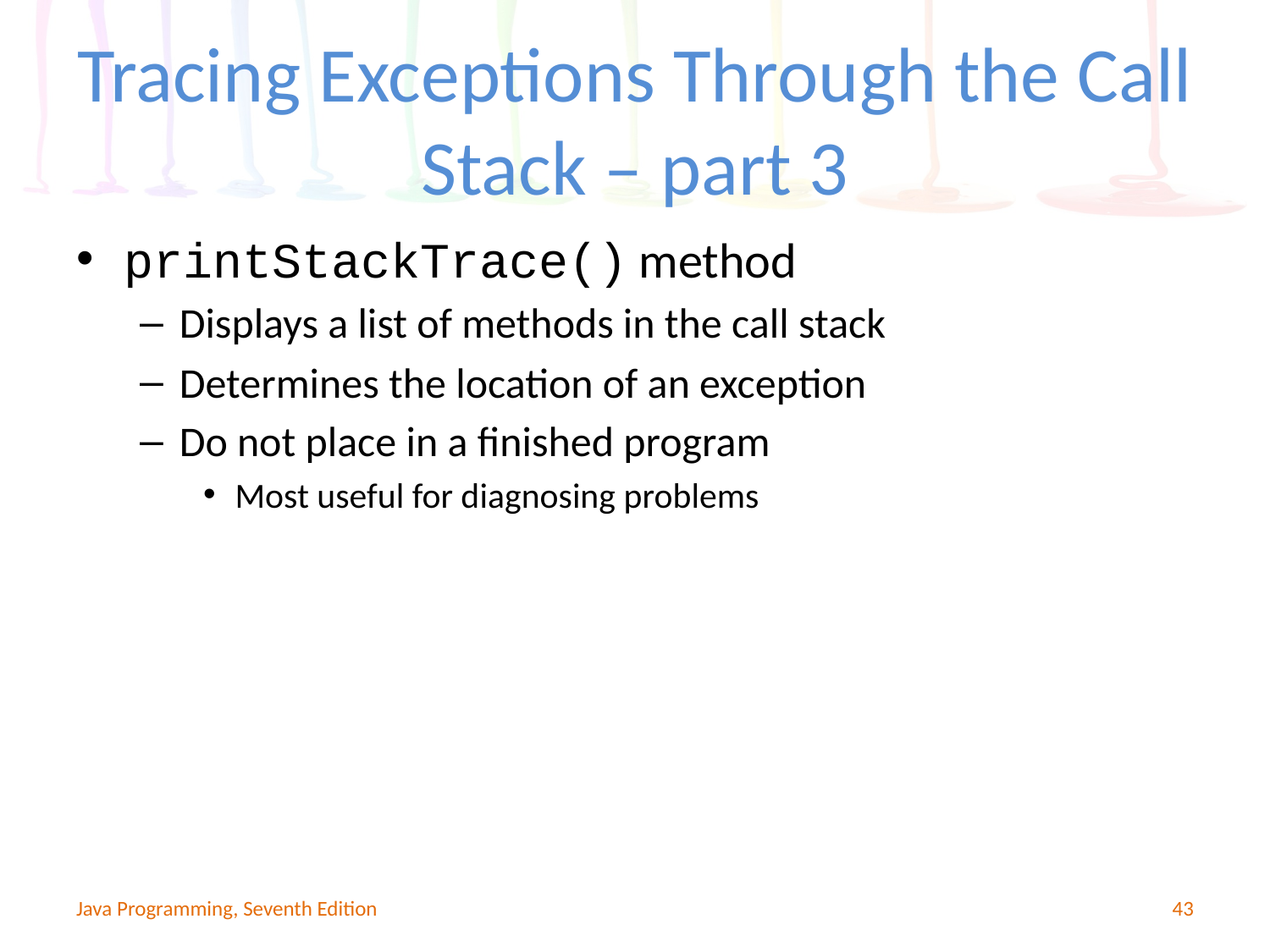

# Tracing Exceptions Through the Call Stack – part 3
printStackTrace() method
Displays a list of methods in the call stack
Determines the location of an exception
Do not place in a finished program
Most useful for diagnosing problems
Java Programming, Seventh Edition
43